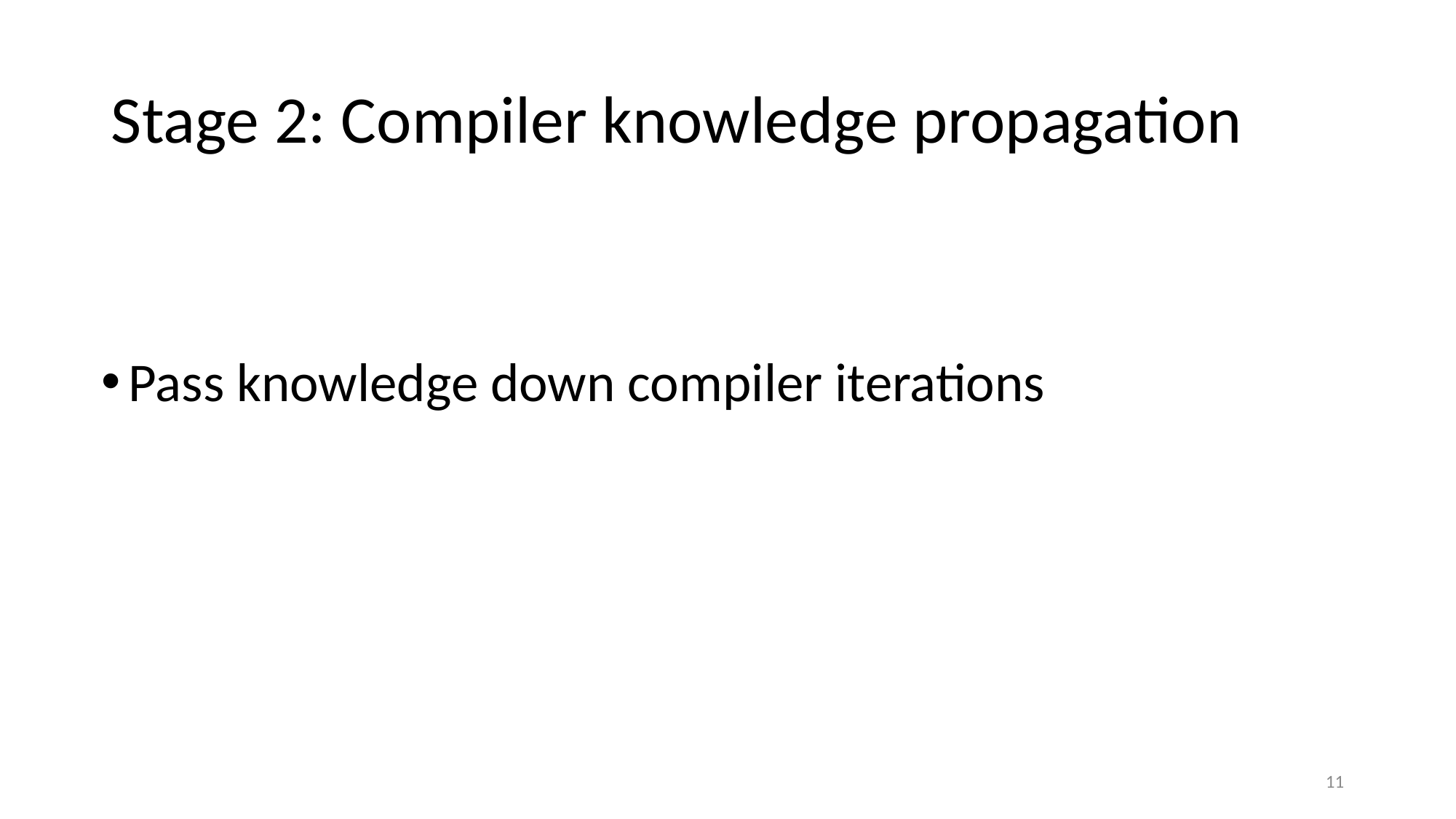

# Stage 2: Compiler knowledge propagation
Pass knowledge down compiler iterations
11